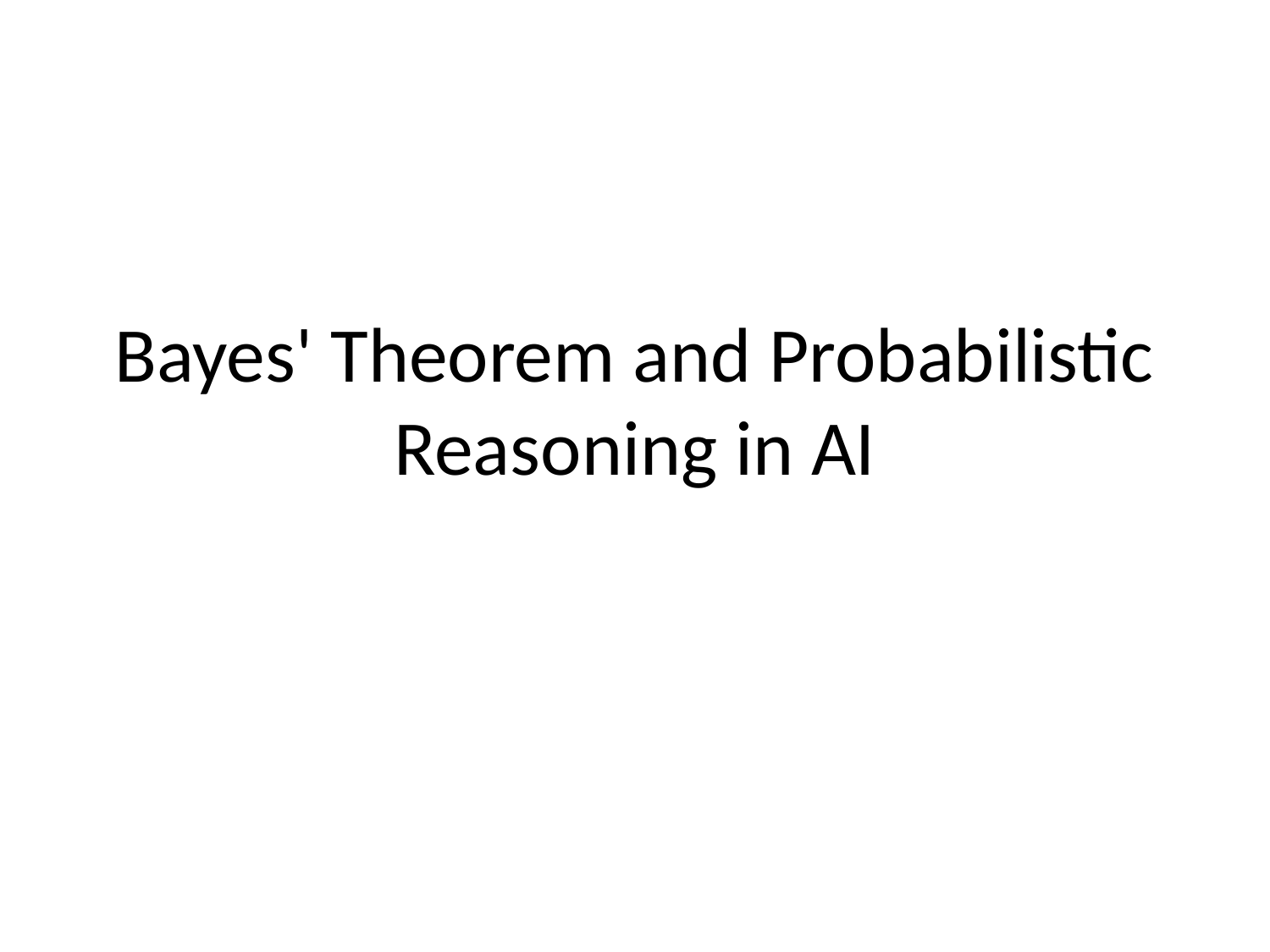

# Bayes' Theorem and Probabilistic Reasoning in AI